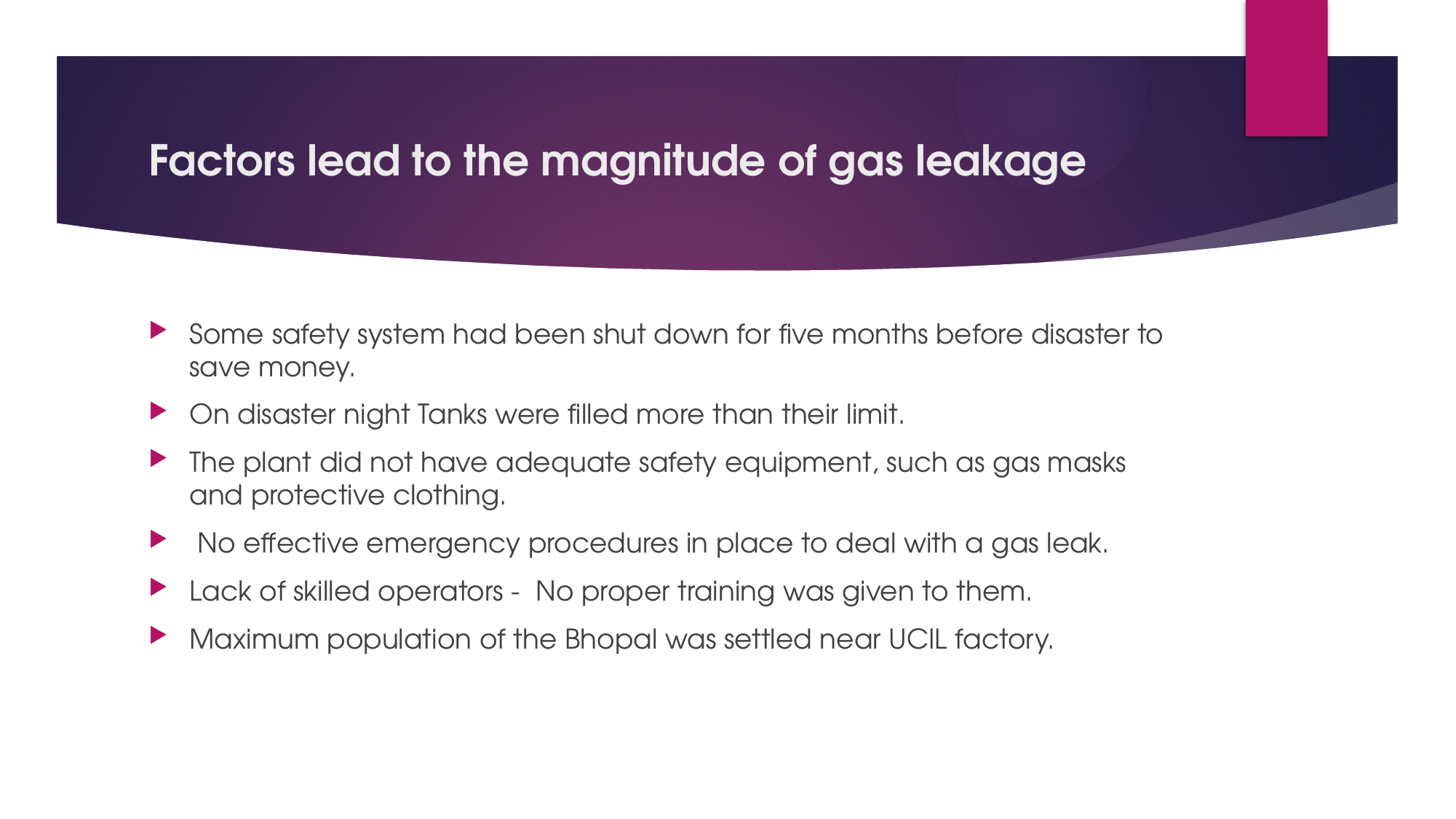

# Factors lead to the magnitude of gas leakage
Some safety system had been shut down for five months before disaster to save money.
On disaster night Tanks were filled more than their limit.
The plant did not have adequate safety equipment, such as gas masks and protective clothing.
 No effective emergency procedures in place to deal with a gas leak.
Lack of skilled operators -  No proper training was given to them.
Maximum population of the Bhopal was settled near UCIL factory.